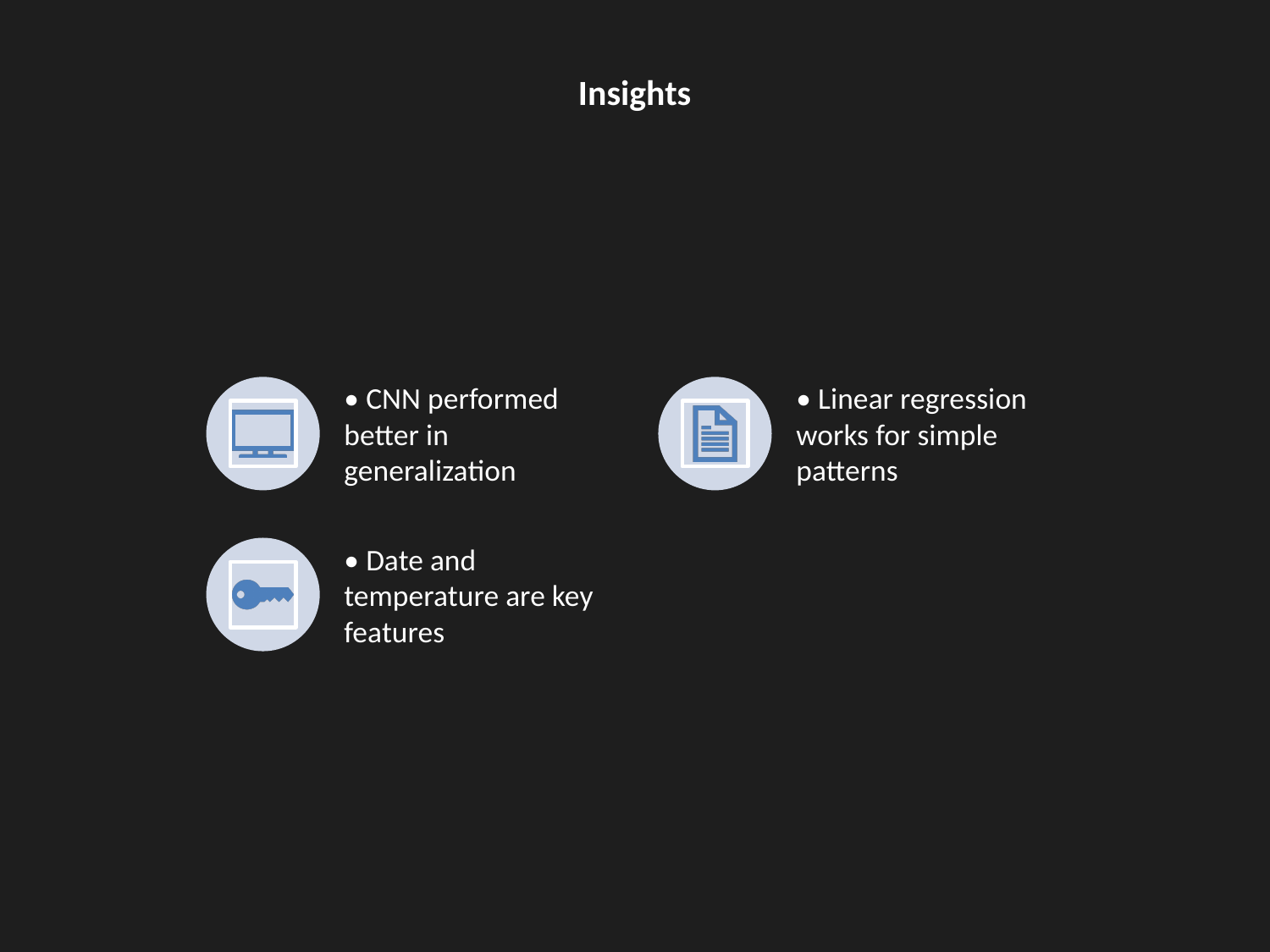

Insights
• CNN performed better in generalization
• Linear regression works for simple patterns
• Date and temperature are key features